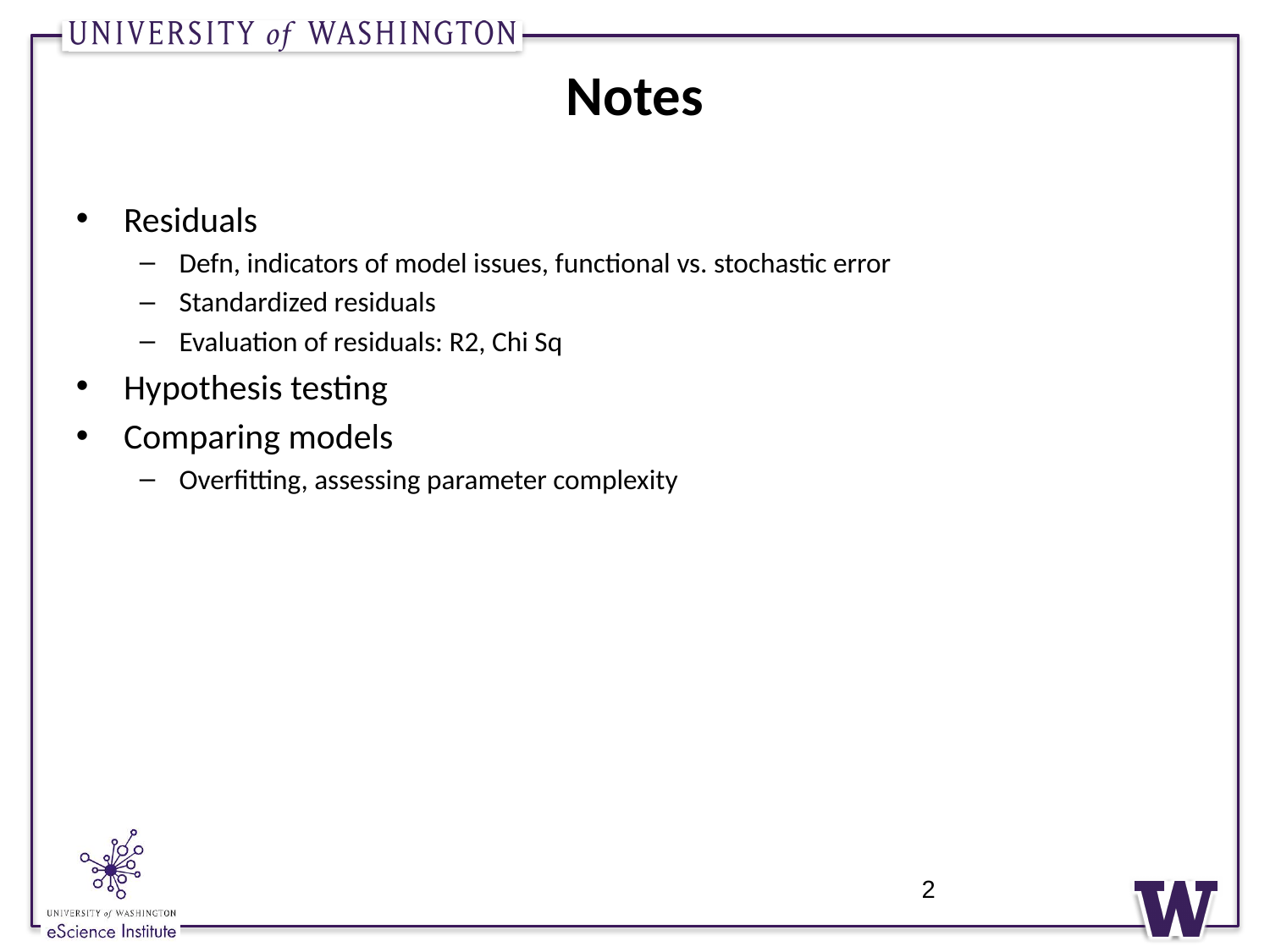

# Notes
Residuals
Defn, indicators of model issues, functional vs. stochastic error
Standardized residuals
Evaluation of residuals: R2, Chi Sq
Hypothesis testing
Comparing models
Overfitting, assessing parameter complexity
2